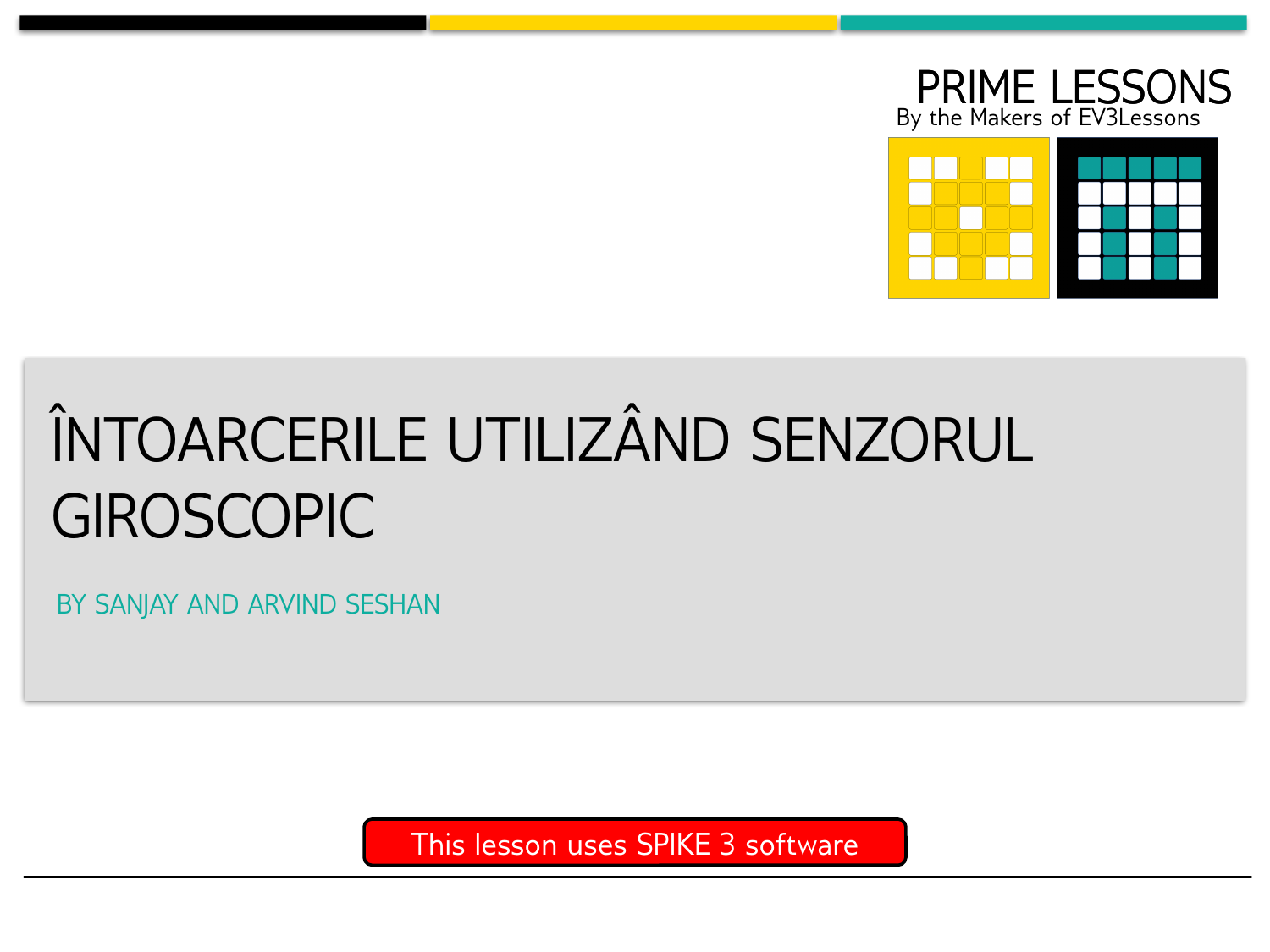

# Întoarcerile utilizând senzorul giroscopic
BY SANJAY AND ARVIND SESHAN
This lesson uses SPIKE 3 software